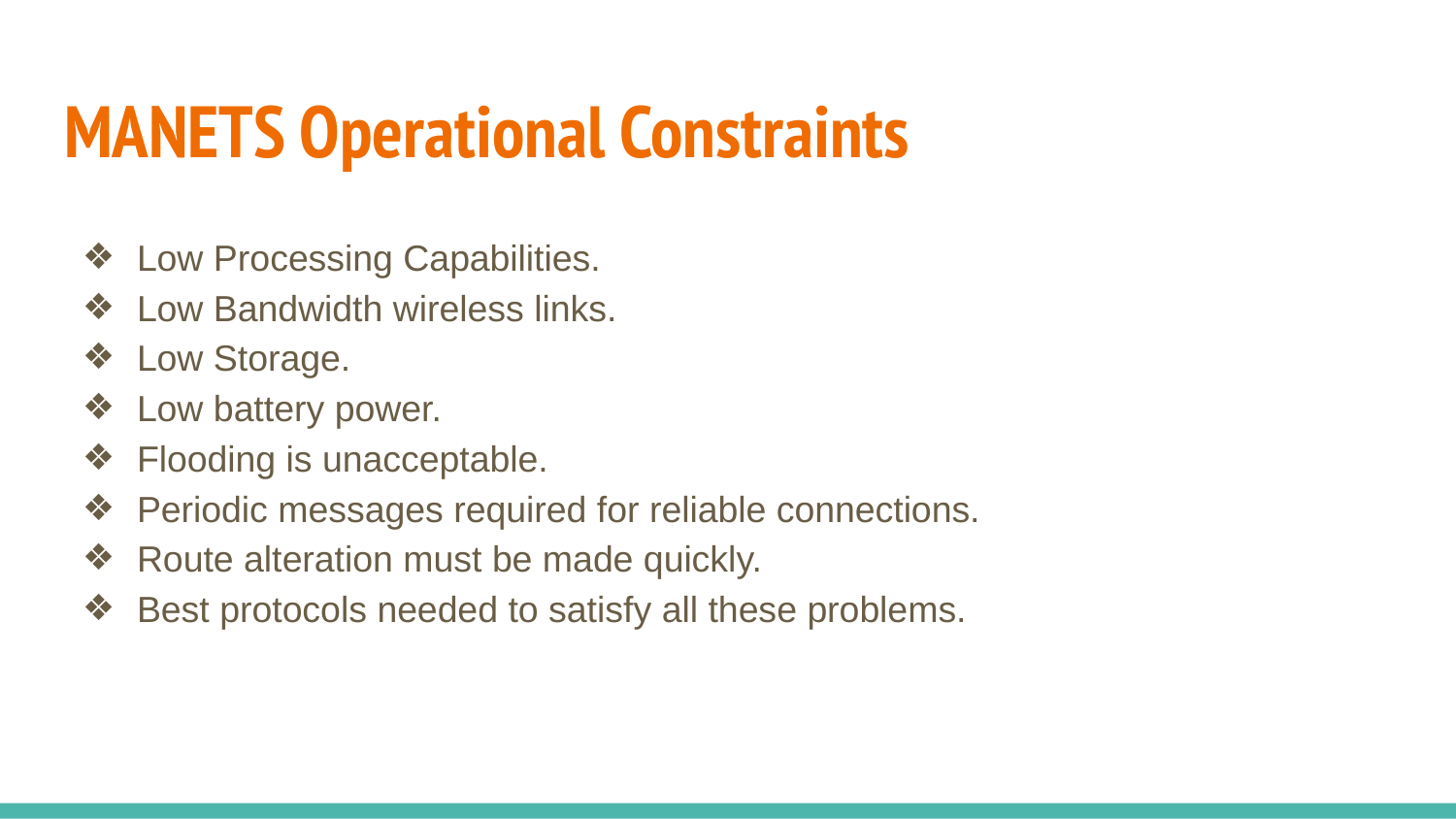

# MANETS Operational Constraints
Low Processing Capabilities.
Low Bandwidth wireless links.
Low Storage.
Low battery power.
Flooding is unacceptable.
Periodic messages required for reliable connections.
Route alteration must be made quickly.
Best protocols needed to satisfy all these problems.